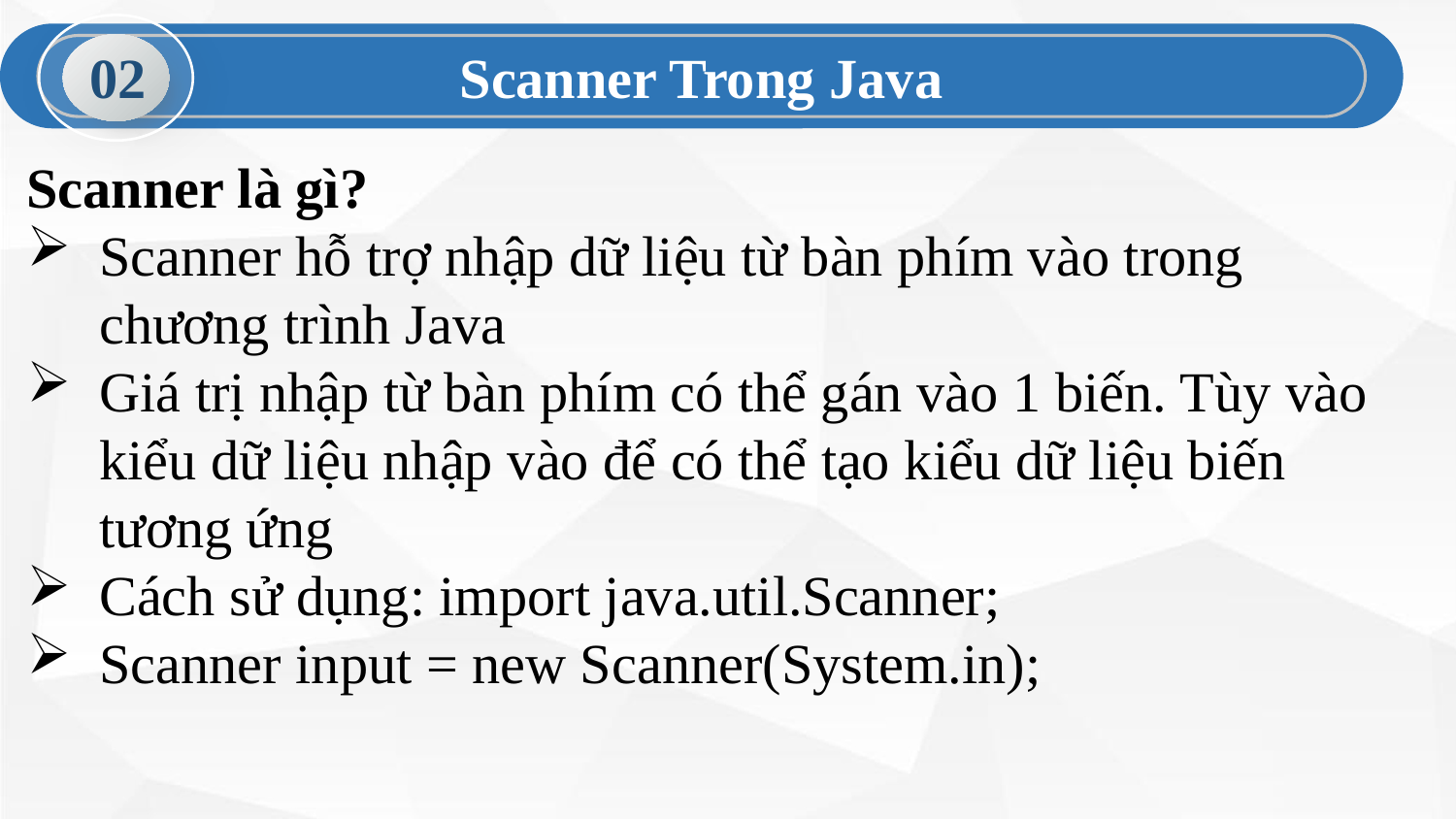

02

Scanner Trong Java
Scanner là gì?
Scanner hỗ trợ nhập dữ liệu từ bàn phím vào trong chương trình Java
Giá trị nhập từ bàn phím có thể gán vào 1 biến. Tùy vào kiểu dữ liệu nhập vào để có thể tạo kiểu dữ liệu biến tương ứng
Cách sử dụng: import java.util.Scanner;
Scanner input = new Scanner(System.in);